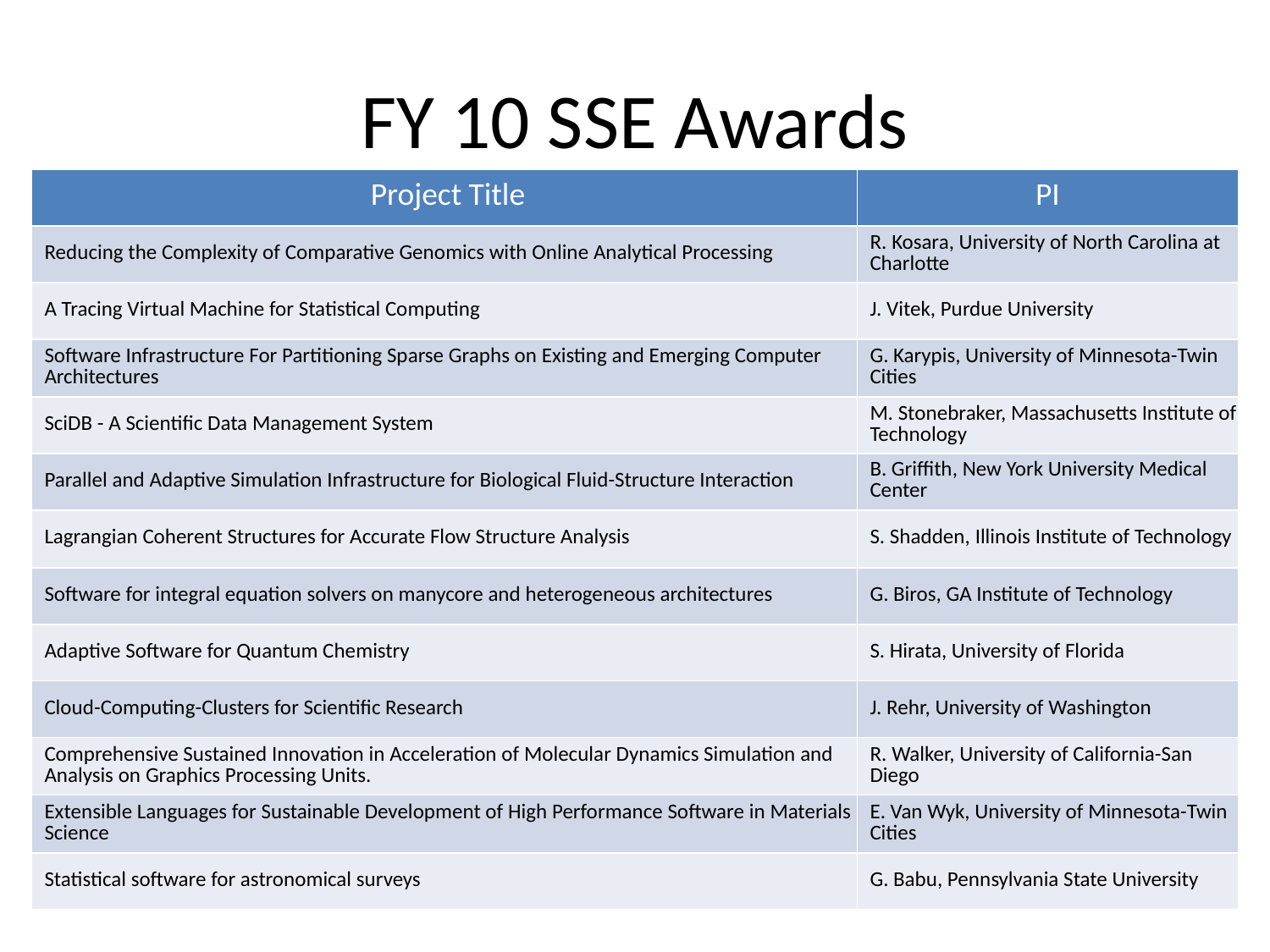

# FY 10 SSE Awards
| Project Title | PI |
| --- | --- |
| Reducing the Complexity of Comparative Genomics with Online Analytical Processing | R. Kosara, University of North Carolina at Charlotte |
| A Tracing Virtual Machine for Statistical Computing | J. Vitek, Purdue University |
| Software Infrastructure For Partitioning Sparse Graphs on Existing and Emerging Computer Architectures | G. Karypis, University of Minnesota-Twin Cities |
| SciDB - A Scientific Data Management System | M. Stonebraker, Massachusetts Institute of Technology |
| Parallel and Adaptive Simulation Infrastructure for Biological Fluid-Structure Interaction | B. Griffith, New York University Medical Center |
| Lagrangian Coherent Structures for Accurate Flow Structure Analysis | S. Shadden, Illinois Institute of Technology |
| Software for integral equation solvers on manycore and heterogeneous architectures | G. Biros, GA Institute of Technology |
| Adaptive Software for Quantum Chemistry | S. Hirata, University of Florida |
| Cloud-Computing-Clusters for Scientific Research | J. Rehr, University of Washington |
| Comprehensive Sustained Innovation in Acceleration of Molecular Dynamics Simulation and Analysis on Graphics Processing Units. | R. Walker, University of California-San Diego |
| Extensible Languages for Sustainable Development of High Performance Software in Materials Science | E. Van Wyk, University of Minnesota-Twin Cities |
| Statistical software for astronomical surveys | G. Babu, Pennsylvania State University |